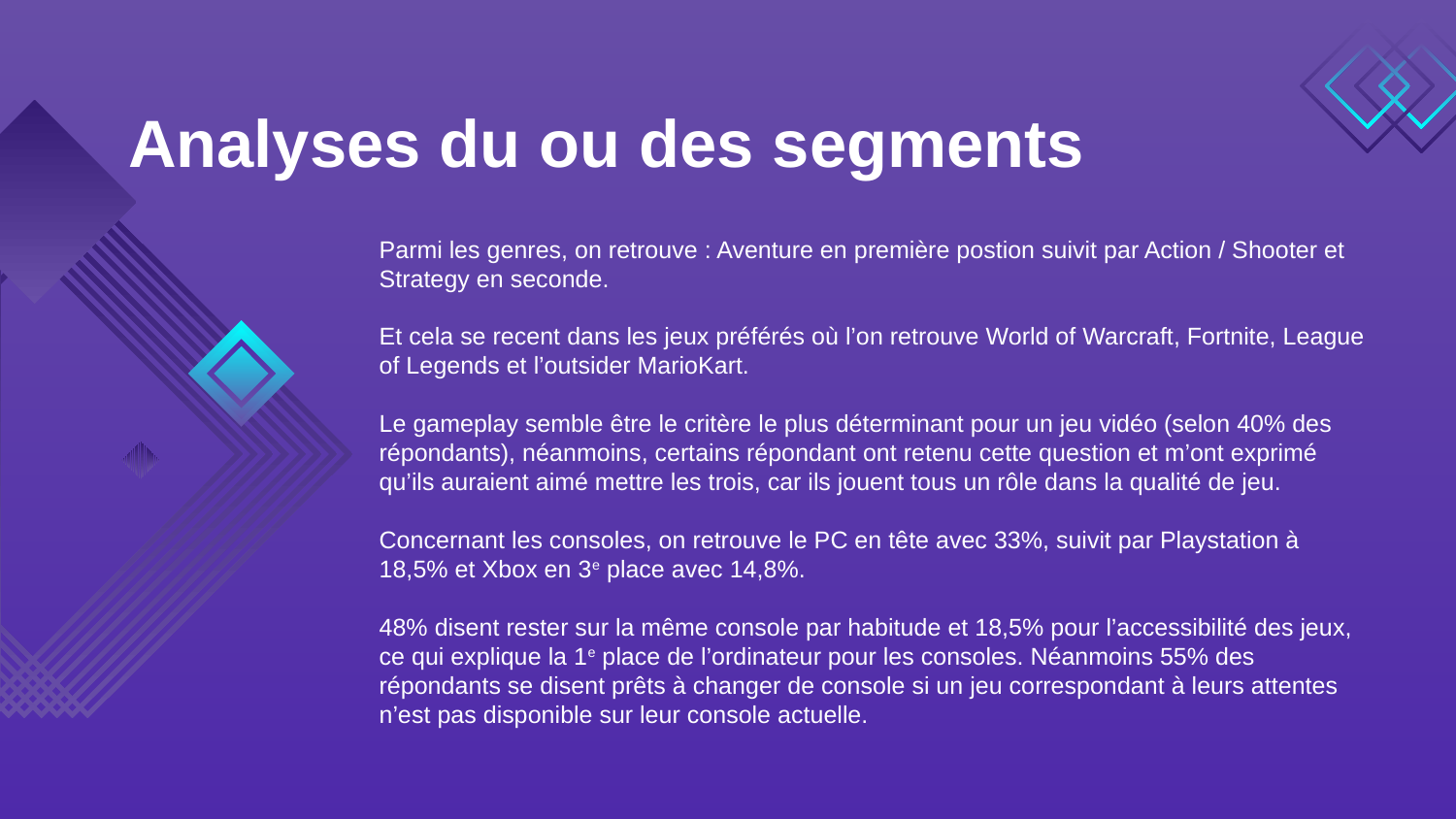

# Analyses du ou des segments
Parmi les genres, on retrouve : Aventure en première postion suivit par Action / Shooter et Strategy en seconde.

Et cela se recent dans les jeux préférés où l’on retrouve World of Warcraft, Fortnite, League of Legends et l’outsider MarioKart.

Le gameplay semble être le critère le plus déterminant pour un jeu vidéo (selon 40% des répondants), néanmoins, certains répondant ont retenu cette question et m’ont exprimé qu’ils auraient aimé mettre les trois, car ils jouent tous un rôle dans la qualité de jeu.

Concernant les consoles, on retrouve le PC en tête avec 33%, suivit par Playstation à 18,5% et Xbox en 3e place avec 14,8%.

48% disent rester sur la même console par habitude et 18,5% pour l’accessibilité des jeux, ce qui explique la 1e place de l’ordinateur pour les consoles. Néanmoins 55% des répondants se disent prêts à changer de console si un jeu correspondant à leurs attentes n’est pas disponible sur leur console actuelle.